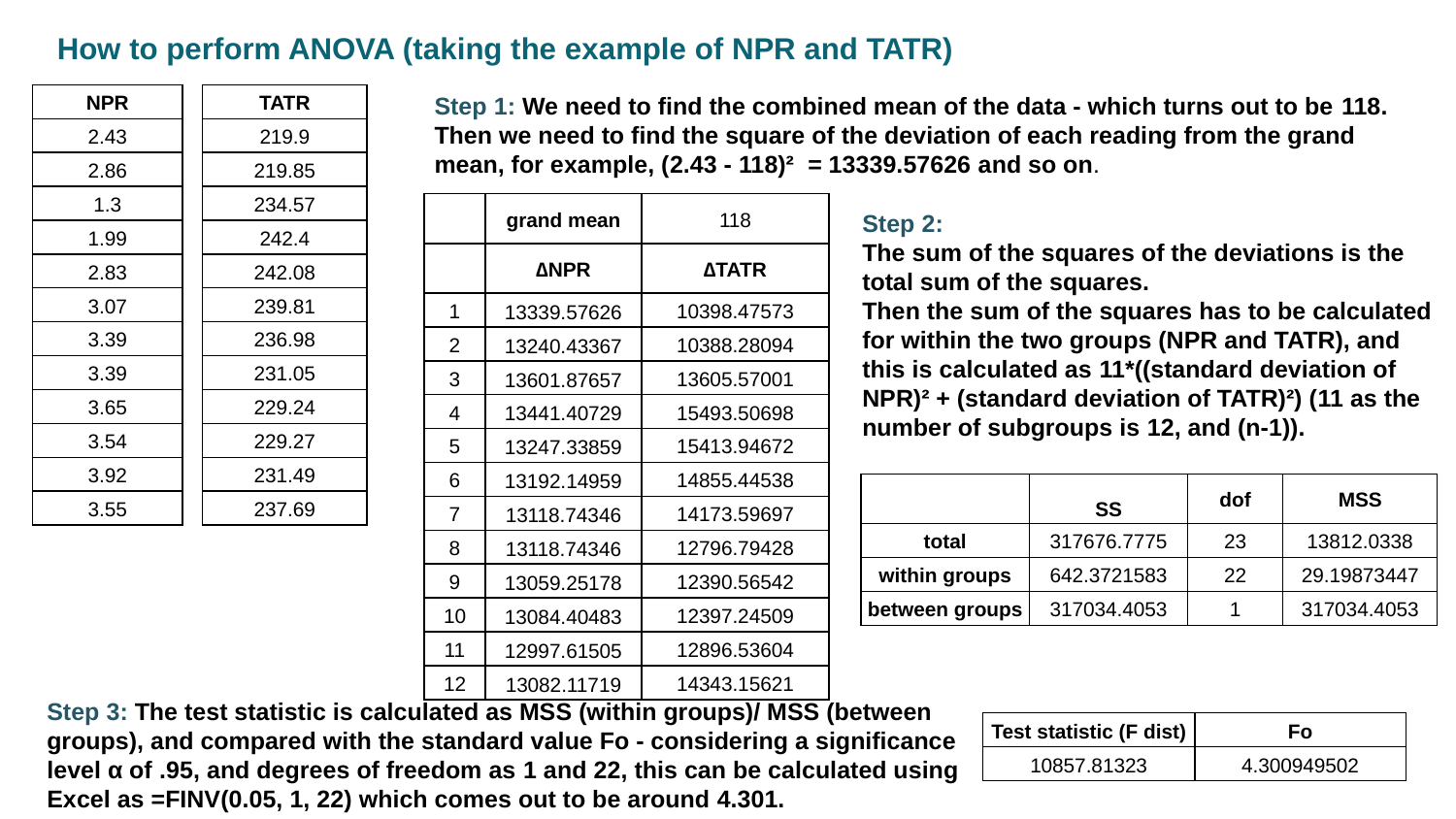

How to perform ANOVA (taking the example of NPR and TATR)
Step 1: We need to find the combined mean of the data - which turns out to be 118. Then we need to find the square of the deviation of each reading from the grand mean, for example, (2.43 - 118)²  = 13339.57626 and so on.
| NPR |
| --- |
| 2.43 |
| 2.86 |
| 1.3 |
| 1.99 |
| 2.83 |
| 3.07 |
| 3.39 |
| 3.39 |
| 3.65 |
| 3.54 |
| 3.92 |
| 3.55 |
| TATR |
| --- |
| 219.9 |
| 219.85 |
| 234.57 |
| 242.4 |
| 242.08 |
| 239.81 |
| 236.98 |
| 231.05 |
| 229.24 |
| 229.27 |
| 231.49 |
| 237.69 |
|  | grand mean | 118 |
| --- | --- | --- |
|  | ∆NPR | ∆TATR |
| 1 | 13339.57626 | 10398.47573 |
| 2 | 13240.43367 | 10388.28094 |
| 3 | 13601.87657 | 13605.57001 |
| 4 | 13441.40729 | 15493.50698 |
| 5 | 13247.33859 | 15413.94672 |
| 6 | 13192.14959 | 14855.44538 |
| 7 | 13118.74346 | 14173.59697 |
| 8 | 13118.74346 | 12796.79428 |
| 9 | 13059.25178 | 12390.56542 |
| 10 | 13084.40483 | 12397.24509 |
| 11 | 12997.61505 | 12896.53604 |
| 12 | 13082.11719 | 14343.15621 |
Step 2:
The sum of the squares of the deviations is the total sum of the squares.
Then the sum of the squares has to be calculated for within the two groups (NPR and TATR), and this is calculated as 11*((standard deviation of NPR)² + (standard deviation of TATR)²) (11 as the number of subgroups is 12, and (n-1)).
|  | SS | dof | MSS |
| --- | --- | --- | --- |
| total | 317676.7775 | 23 | 13812.0338 |
| within groups | 642.3721583 | 22 | 29.19873447 |
| between groups | 317034.4053 | 1 | 317034.4053 |
Step 3: The test statistic is calculated as MSS (within groups)/ MSS (between groups), and compared with the standard value Fo - considering a significance level α of .95, and degrees of freedom as 1 and 22, this can be calculated using Excel as =FINV(0.05, 1, 22) which comes out to be around 4.301.
| Test statistic (F dist) | Fo |
| --- | --- |
| 10857.81323 | 4.300949502 |